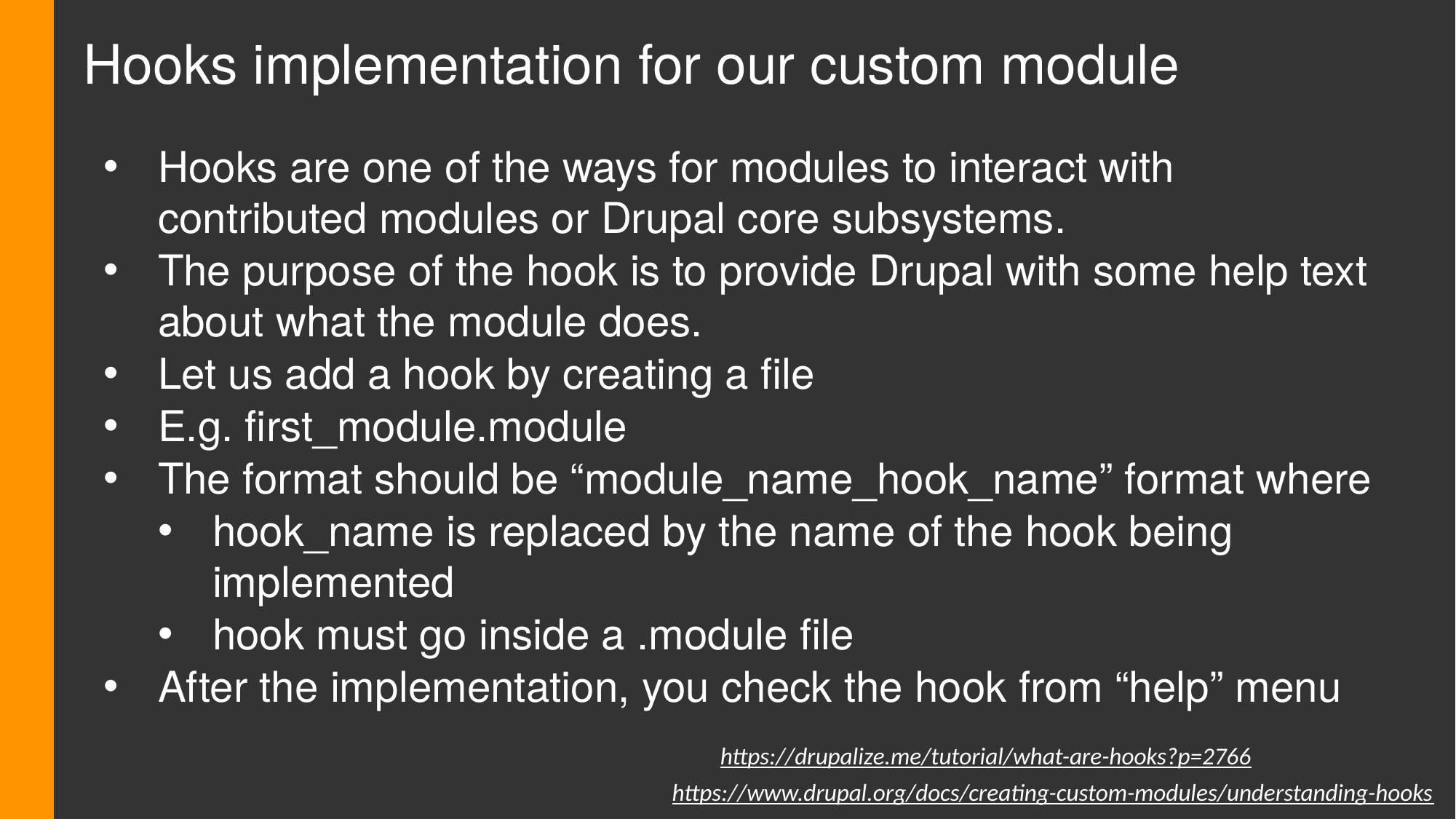

# Hooks implementation for our custom module

Hooks are one of the ways for modules to interact with contributed modules or Drupal core subsystems.
The purpose of the hook is to provide Drupal with some help text about what the module does.
Let us add a hook by creating a file
E.g. first_module.module
The format should be “module_name_hook_name” format where
hook_name is replaced by the name of the hook being implemented
hook must go inside a .module file
After the implementation, you check the hook from “help” menu
https://drupalize.me/tutorial/what-are-hooks?p=2766
https://www.drupal.org/docs/creating-custom-modules/understanding-hooks